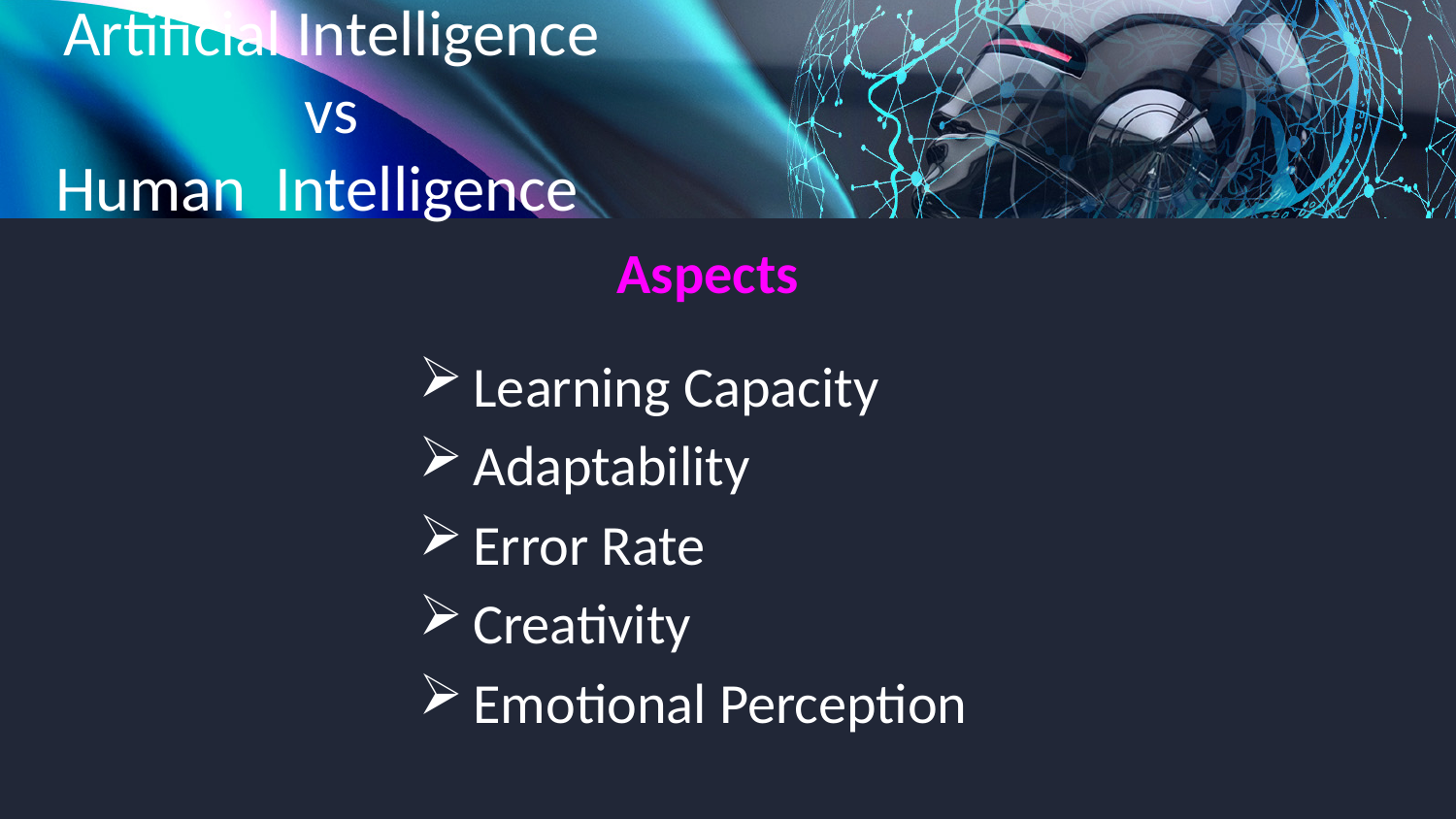

# Artificial Intelligence vs Human  Intelligence
Aspects
Learning Capacity
Adaptability
Error Rate
Creativity
Emotional Perception

Human Intelligence